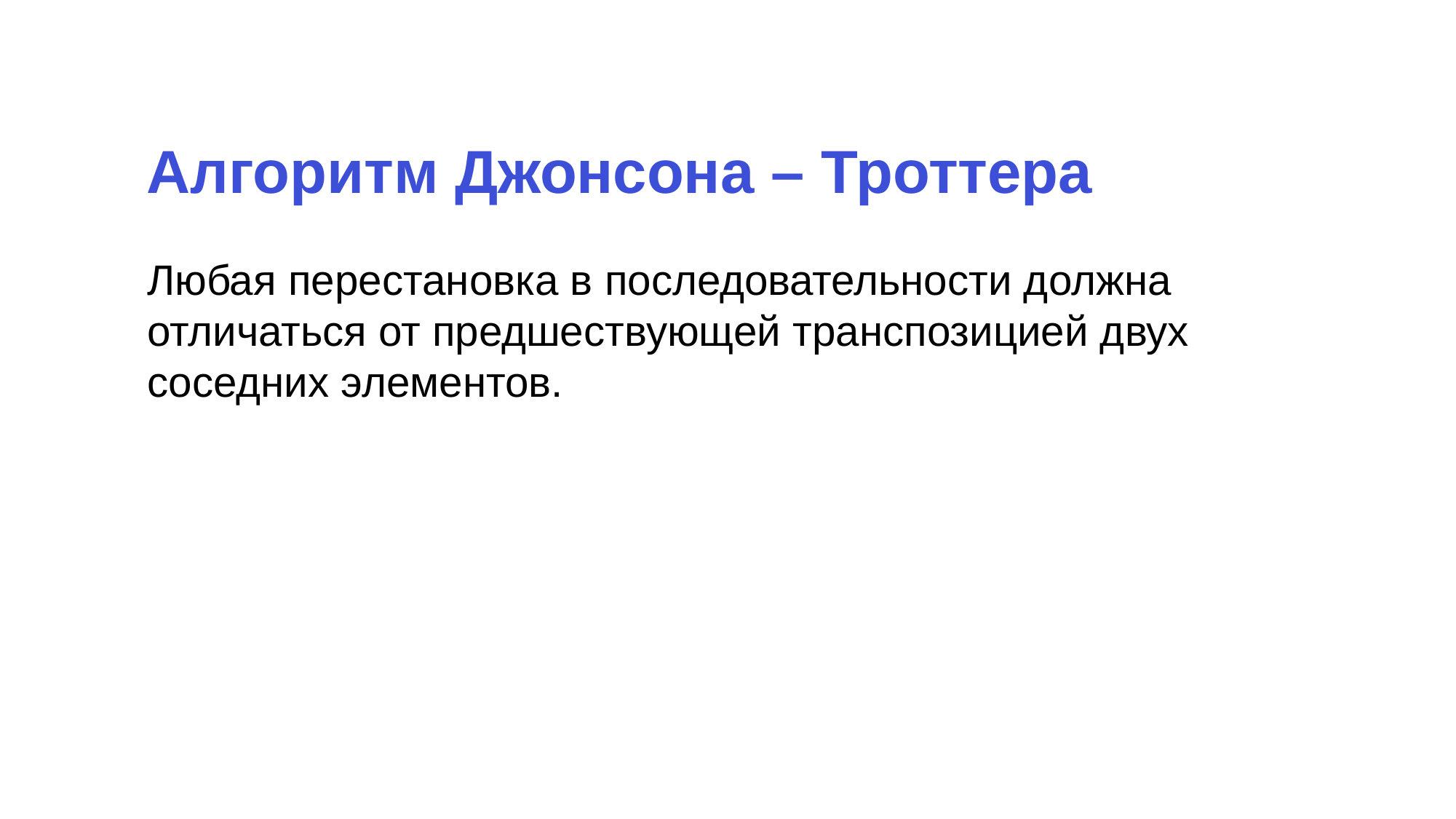

Алгоритм Джонсона – Троттера

Любая перестановка в последовательности должна отличаться от предшествующей транспозицией двух соседних элементов.